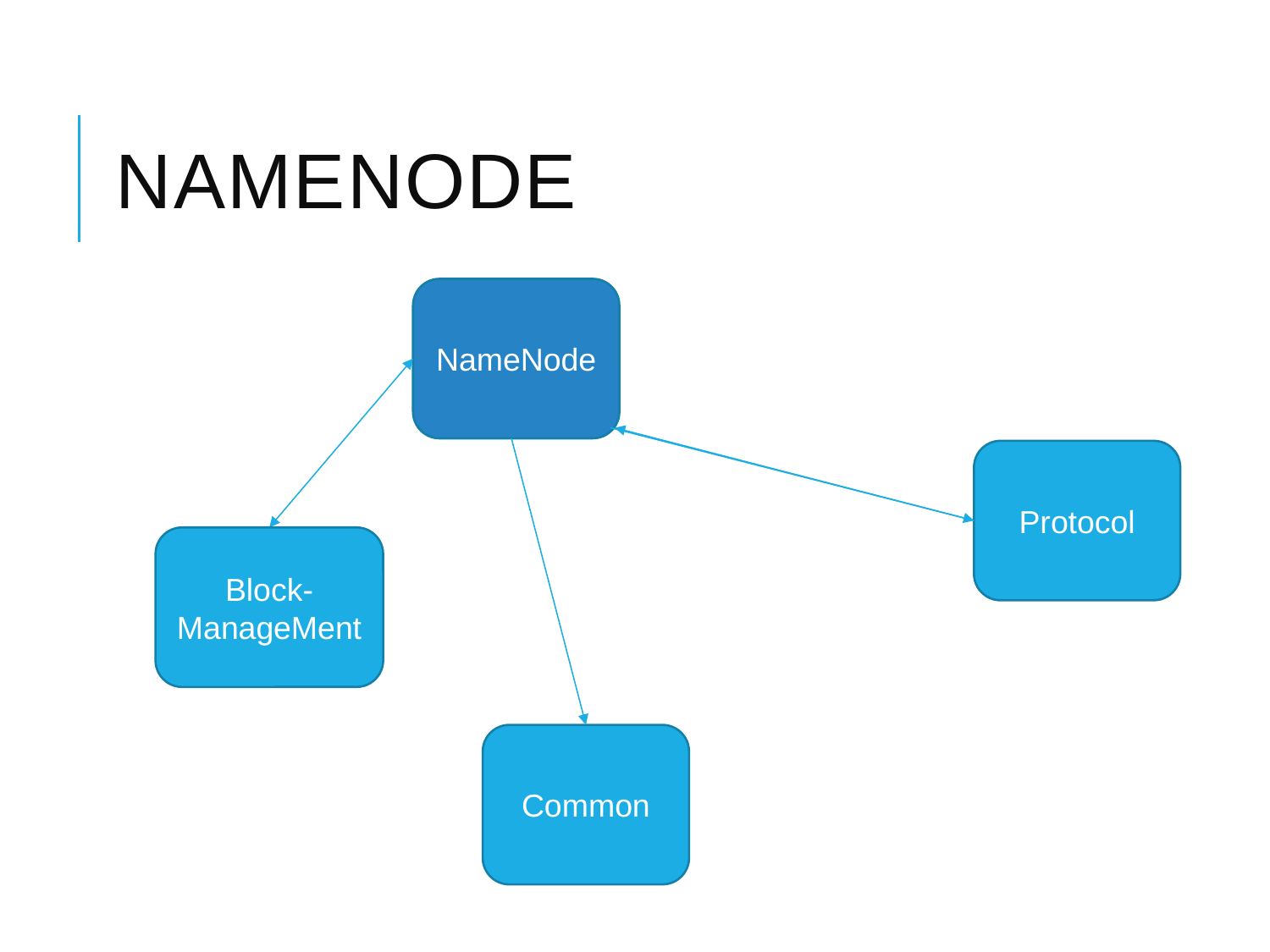

# NameNode
NameNode
Protocol
NameNode
Block-ManageMent
Common